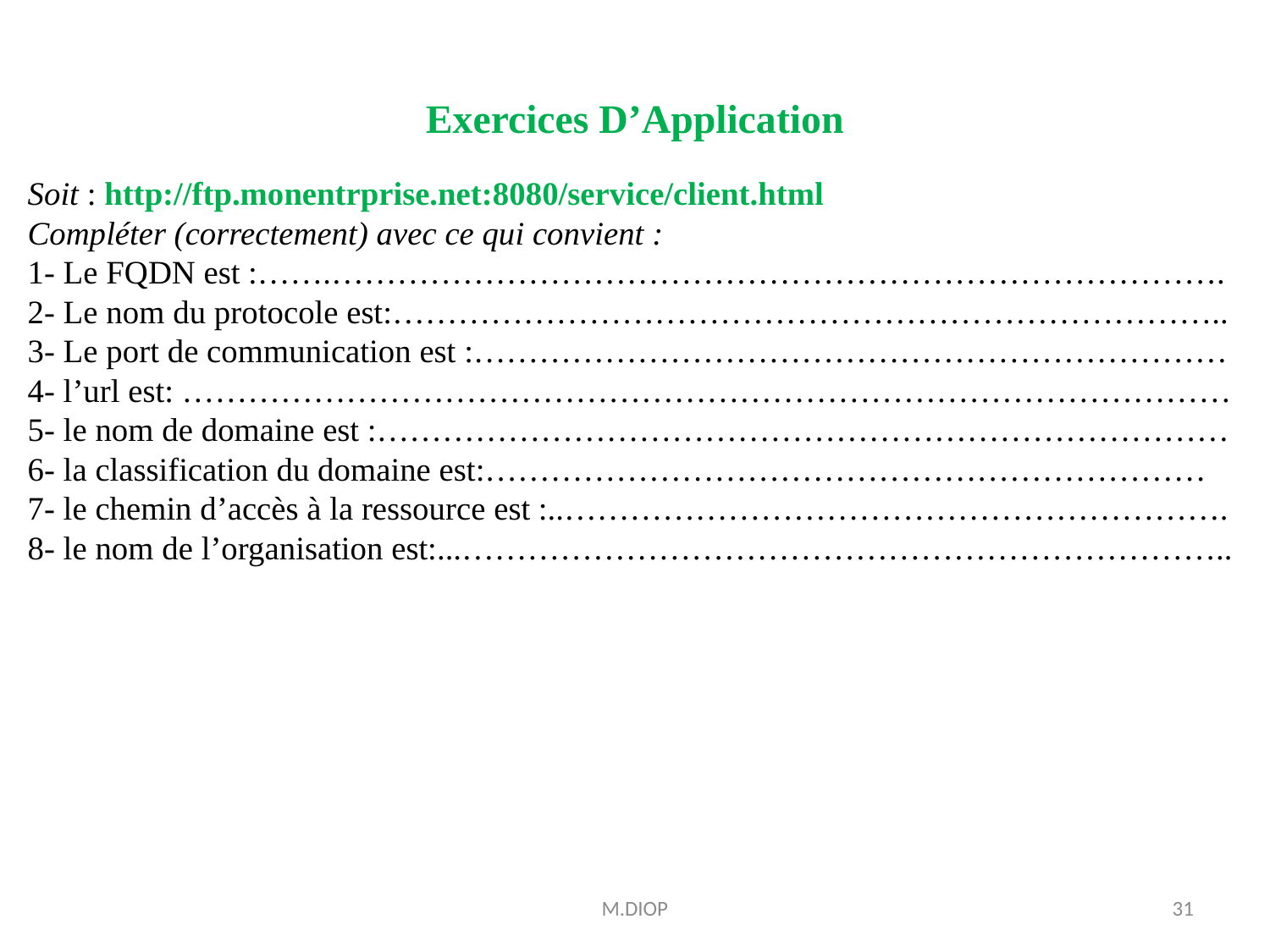

# Exercices D’Application
Soit : http://ftp.monentrprise.net:8080/service/client.html
Compléter (correctement) avec ce qui convient :
1- Le FQDN est :…….……………………………………………………………………….
2- Le nom du protocole est:…………………………………………………………………..
3- Le port de communication est :……………………………………………………………
4- l’url est: ……………………………………………………………………………………
5- le nom de domaine est :……………………………………………………………………
6- la classification du domaine est:…………………………………………………………
7- le chemin d’accès à la ressource est :..…………………………………………………….
8- le nom de l’organisation est:...……………………………………………………………..

M.DIOP
31